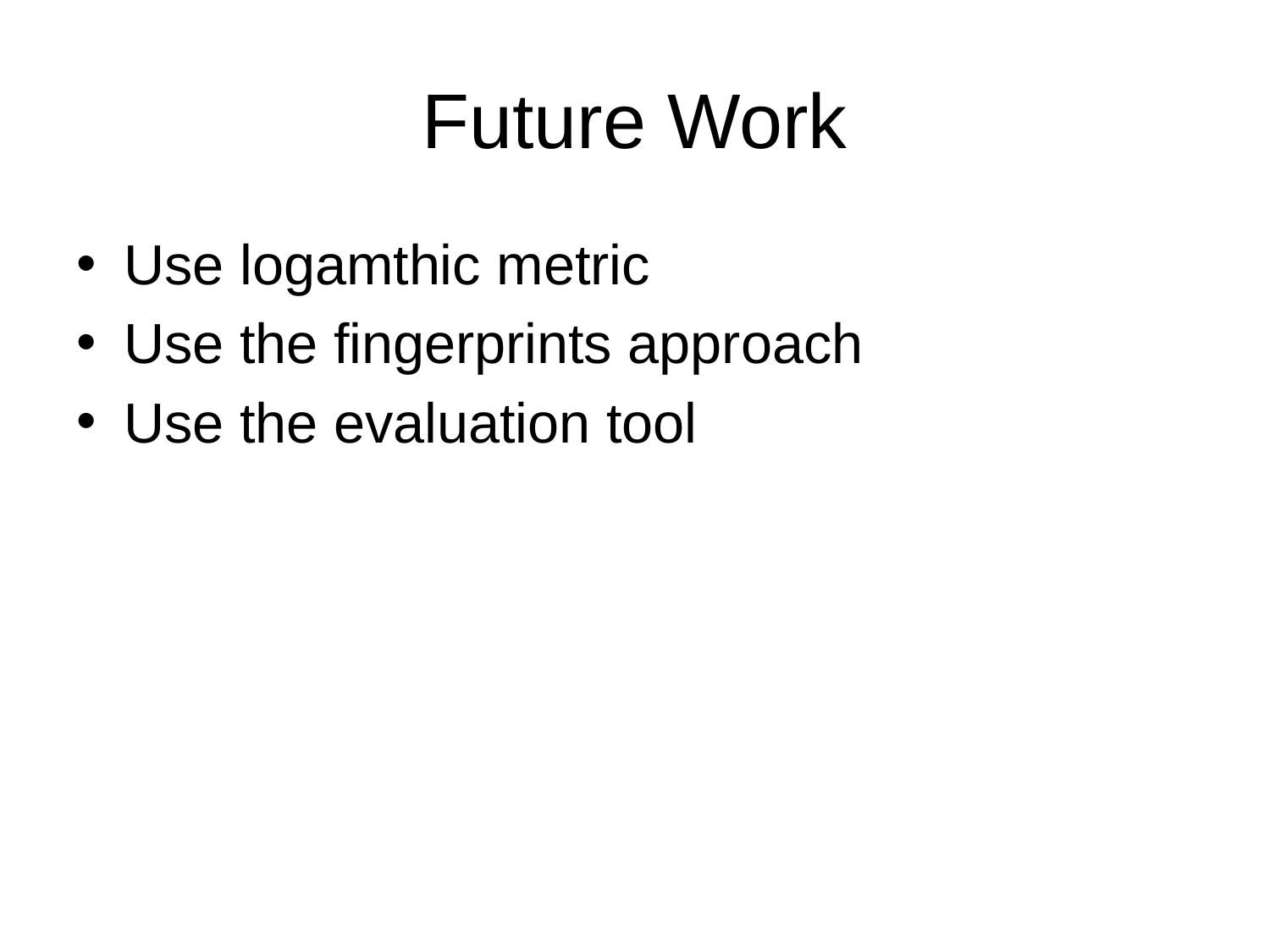

# Future Work
Use logamthic metric
Use the fingerprints approach
Use the evaluation tool